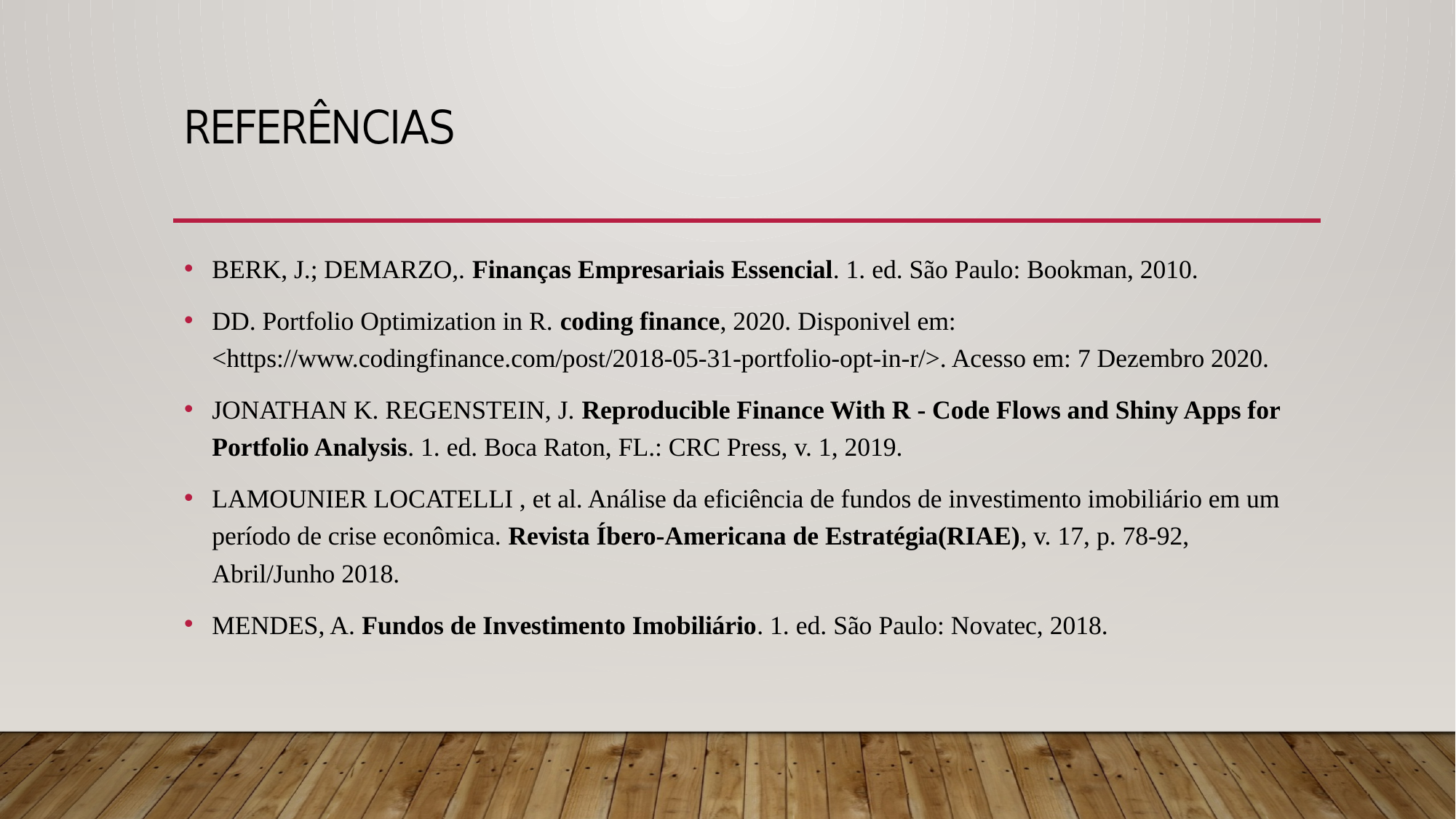

# Referências
BERK, J.; DEMARZO,. Finanças Empresariais Essencial. 1. ed. São Paulo: Bookman, 2010.
DD. Portfolio Optimization in R. coding finance, 2020. Disponivel em: <https://www.codingfinance.com/post/2018-05-31-portfolio-opt-in-r/>. Acesso em: 7 Dezembro 2020.
JONATHAN K. REGENSTEIN, J. Reproducible Finance With R - Code Flows and Shiny Apps for Portfolio Analysis. 1. ed. Boca Raton, FL.: CRC Press, v. 1, 2019.
LAMOUNIER LOCATELLI , et al. Análise da eficiência de fundos de investimento imobiliário em um período de crise econômica. Revista Íbero-Americana de Estratégia(RIAE), v. 17, p. 78-92, Abril/Junho 2018.
MENDES, A. Fundos de Investimento Imobiliário. 1. ed. São Paulo: Novatec, 2018.